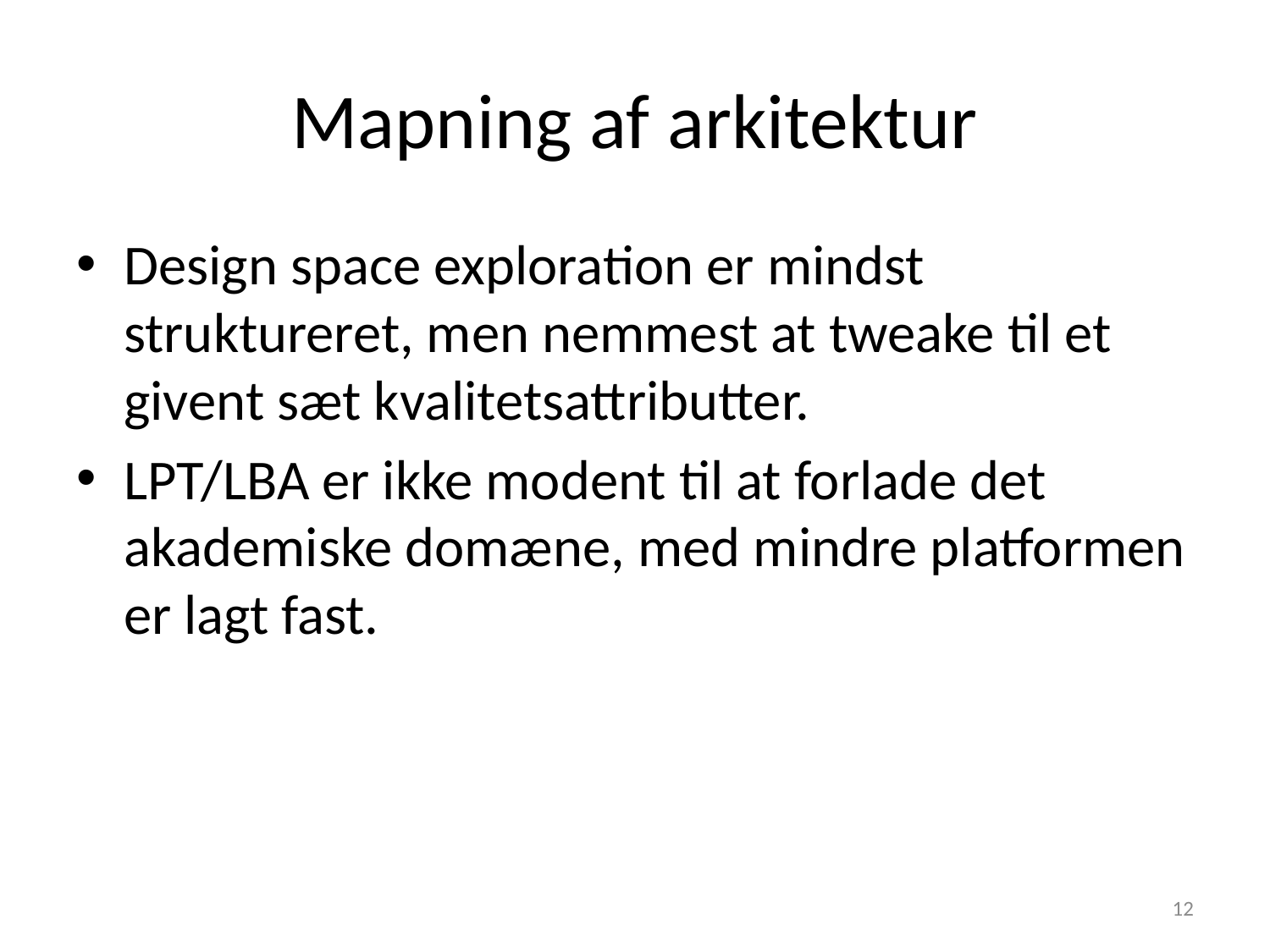

# Mapning af arkitektur
Design space exploration er mindst struktureret, men nemmest at tweake til et givent sæt kvalitetsattributter.
LPT/LBA er ikke modent til at forlade det akademiske domæne, med mindre platformen er lagt fast.

12